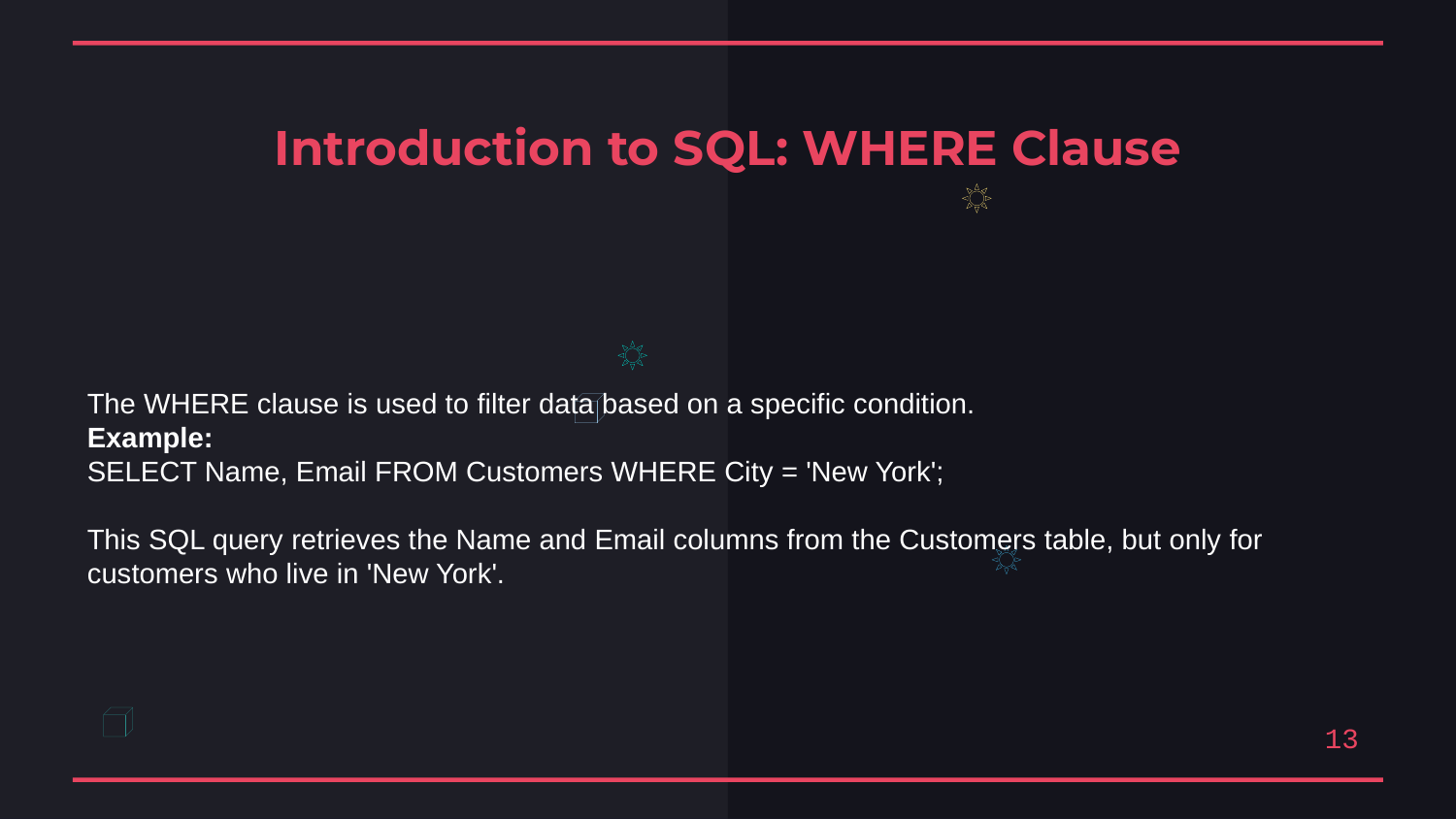

Introduction to SQL: WHERE Clause

The WHERE clause is used to filter data based on a specific condition.
Example:
SELECT Name, Email FROM Customers WHERE City = 'New York';

This SQL query retrieves the Name and Email columns from the Customers table, but only for customers who live in 'New York'.

13